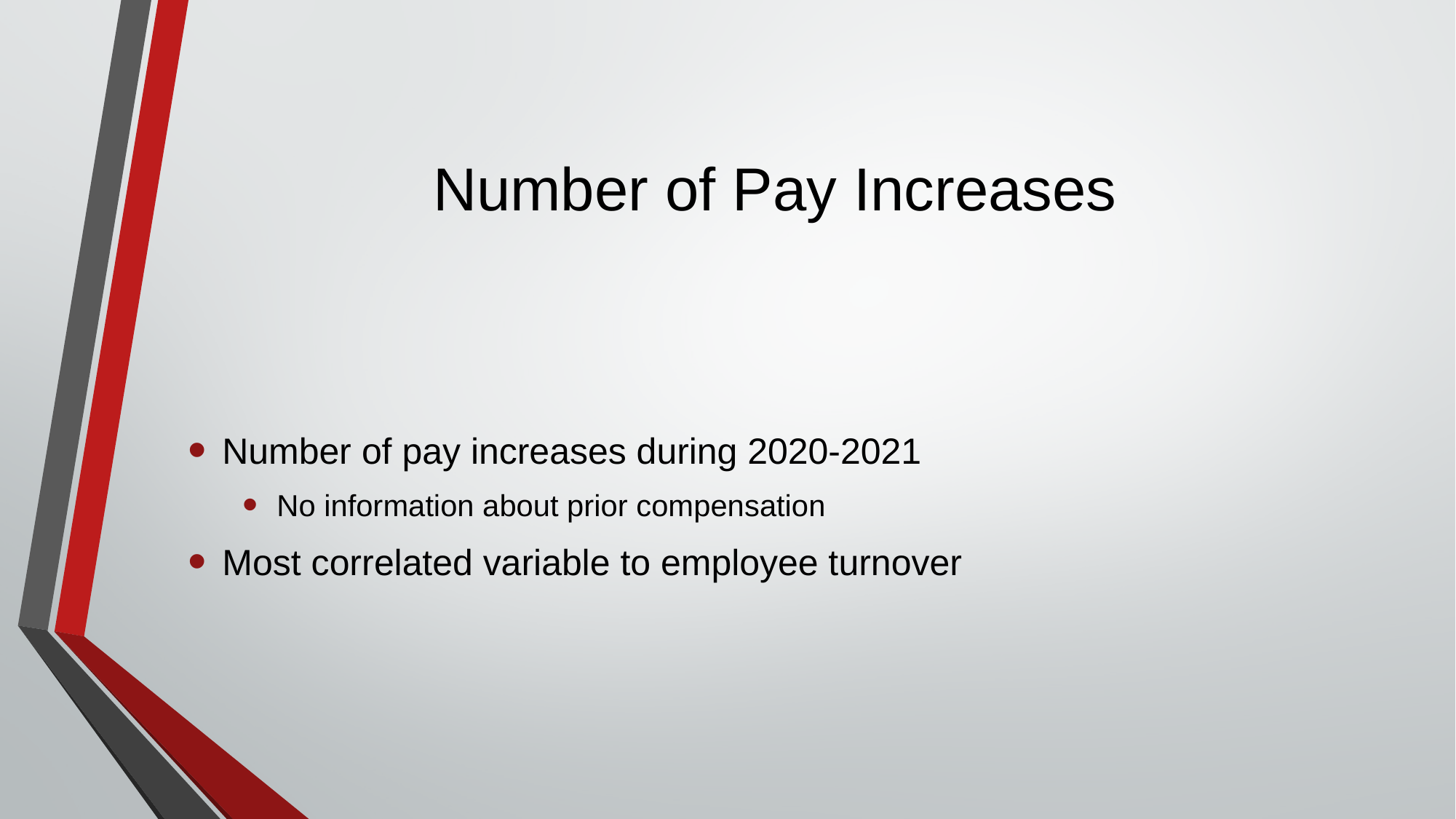

# Number of Pay Increases
Number of pay increases during 2020-2021
No information about prior compensation
Most correlated variable to employee turnover